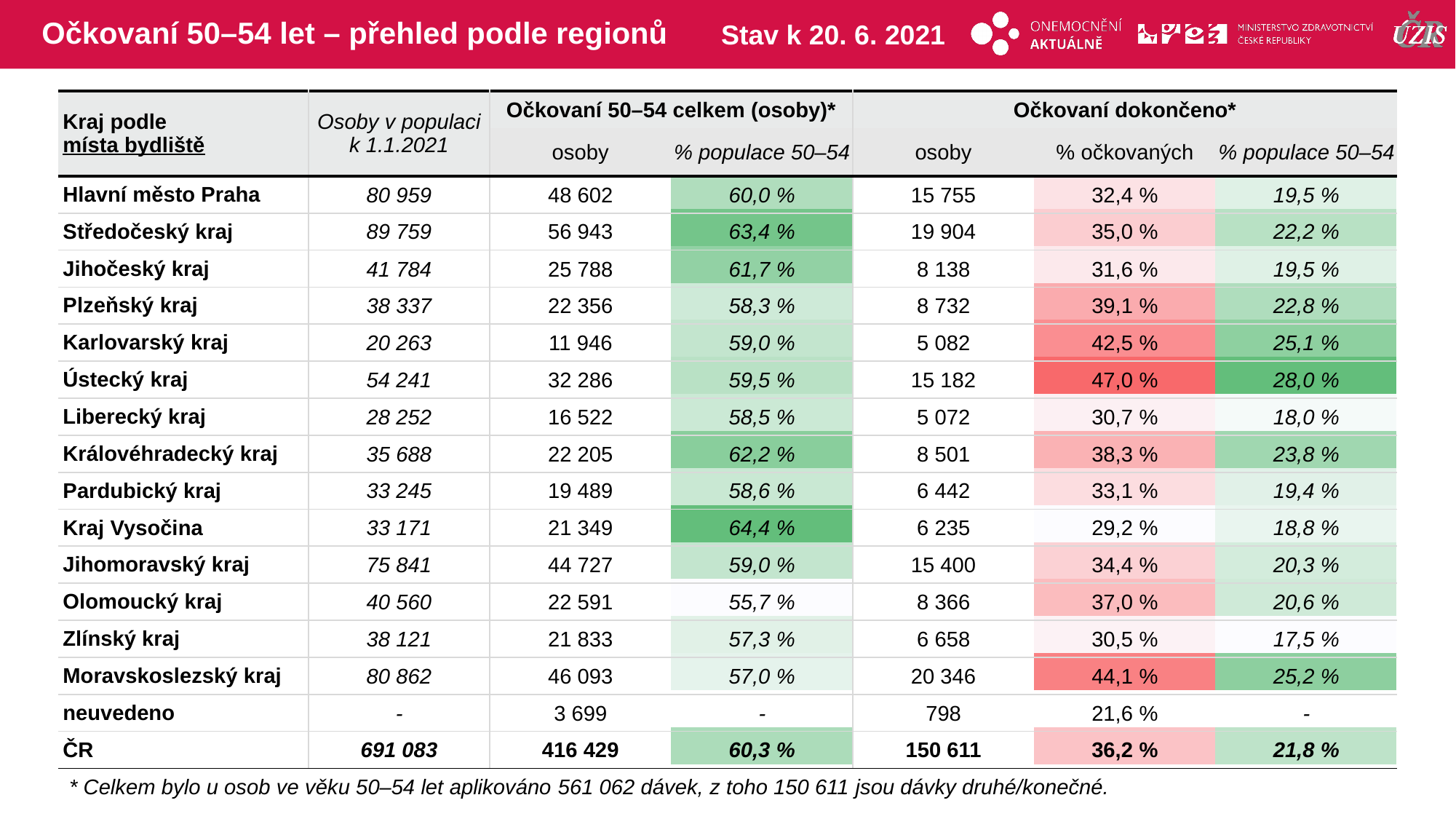

# Očkovaní 50–54 let – přehled podle regionů
Stav k 20. 6. 2021
| Kraj podle místa bydliště | Osoby v populaci k 1.1.2021 | Očkovaní 50–54 celkem (osoby)\* |  | Očkovaní dokončeno\* |  |  |
| --- | --- | --- | --- | --- | --- | --- |
|  |  | osoby | % populace 50–54 | osoby | % očkovaných | % populace 50–54 |
| Hlavní město Praha | 80 959 | 48 602 | 60,0 % | 15 755 | 32,4 % | 19,5 % |
| Středočeský kraj | 89 759 | 56 943 | 63,4 % | 19 904 | 35,0 % | 22,2 % |
| Jihočeský kraj | 41 784 | 25 788 | 61,7 % | 8 138 | 31,6 % | 19,5 % |
| Plzeňský kraj | 38 337 | 22 356 | 58,3 % | 8 732 | 39,1 % | 22,8 % |
| Karlovarský kraj | 20 263 | 11 946 | 59,0 % | 5 082 | 42,5 % | 25,1 % |
| Ústecký kraj | 54 241 | 32 286 | 59,5 % | 15 182 | 47,0 % | 28,0 % |
| Liberecký kraj | 28 252 | 16 522 | 58,5 % | 5 072 | 30,7 % | 18,0 % |
| Královéhradecký kraj | 35 688 | 22 205 | 62,2 % | 8 501 | 38,3 % | 23,8 % |
| Pardubický kraj | 33 245 | 19 489 | 58,6 % | 6 442 | 33,1 % | 19,4 % |
| Kraj Vysočina | 33 171 | 21 349 | 64,4 % | 6 235 | 29,2 % | 18,8 % |
| Jihomoravský kraj | 75 841 | 44 727 | 59,0 % | 15 400 | 34,4 % | 20,3 % |
| Olomoucký kraj | 40 560 | 22 591 | 55,7 % | 8 366 | 37,0 % | 20,6 % |
| Zlínský kraj | 38 121 | 21 833 | 57,3 % | 6 658 | 30,5 % | 17,5 % |
| Moravskoslezský kraj | 80 862 | 46 093 | 57,0 % | 20 346 | 44,1 % | 25,2 % |
| neuvedeno | - | 3 699 | - | 798 | 21,6 % | - |
| ČR | 691 083 | 416 429 | 60,3 % | 150 611 | 36,2 % | 21,8 % |
|  |  |  |  |  |  |
| --- | --- | --- | --- | --- | --- |
|  |  |  |  |  |  |
|  |  |  |  |  |  |
|  |  |  |  |  |  |
|  |  |  |  |  |  |
|  |  |  |  |  |  |
|  |  |  |  |  |  |
|  |  |  |  |  |  |
|  |  |  |  |  |  |
|  |  |  |  |  |  |
|  |  |  |  |  |  |
|  |  |  |  |  |  |
|  |  |  |  |  |  |
|  |  |  |  |  |  |
|  |  |  |  |  |  |
|  |  |  |  |  |  |
* Celkem bylo u osob ve věku 50–54 let aplikováno 561 062 dávek, z toho 150 611 jsou dávky druhé/konečné.